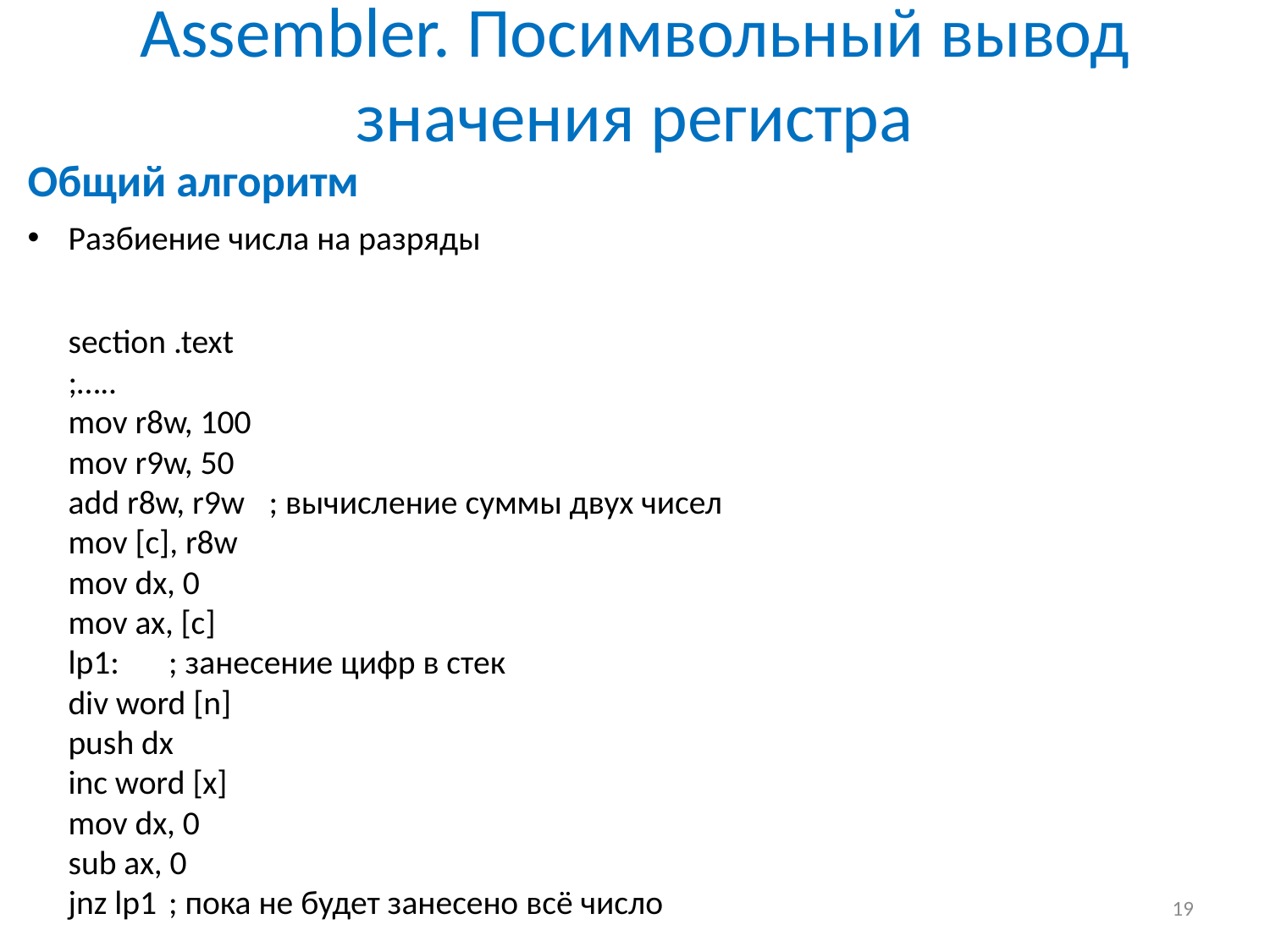

# Assembler. Посимвольный вывод значения регистра
Общий алгоритм
Разбиение числа на разряды
section .text
	;…..
	mov r8w, 100
	mov r9w, 50
	add r8w, r9w		; вычисление суммы двух чисел
	mov [c], r8w
	mov dx, 0
	mov ax, [c]
	lp1:			; занесение цифр в стек
		div word [n]
		push dx
		inc word [x]
		mov dx, 0
		sub ax, 0
		jnz lp1		; пока не будет занесено всё число

19